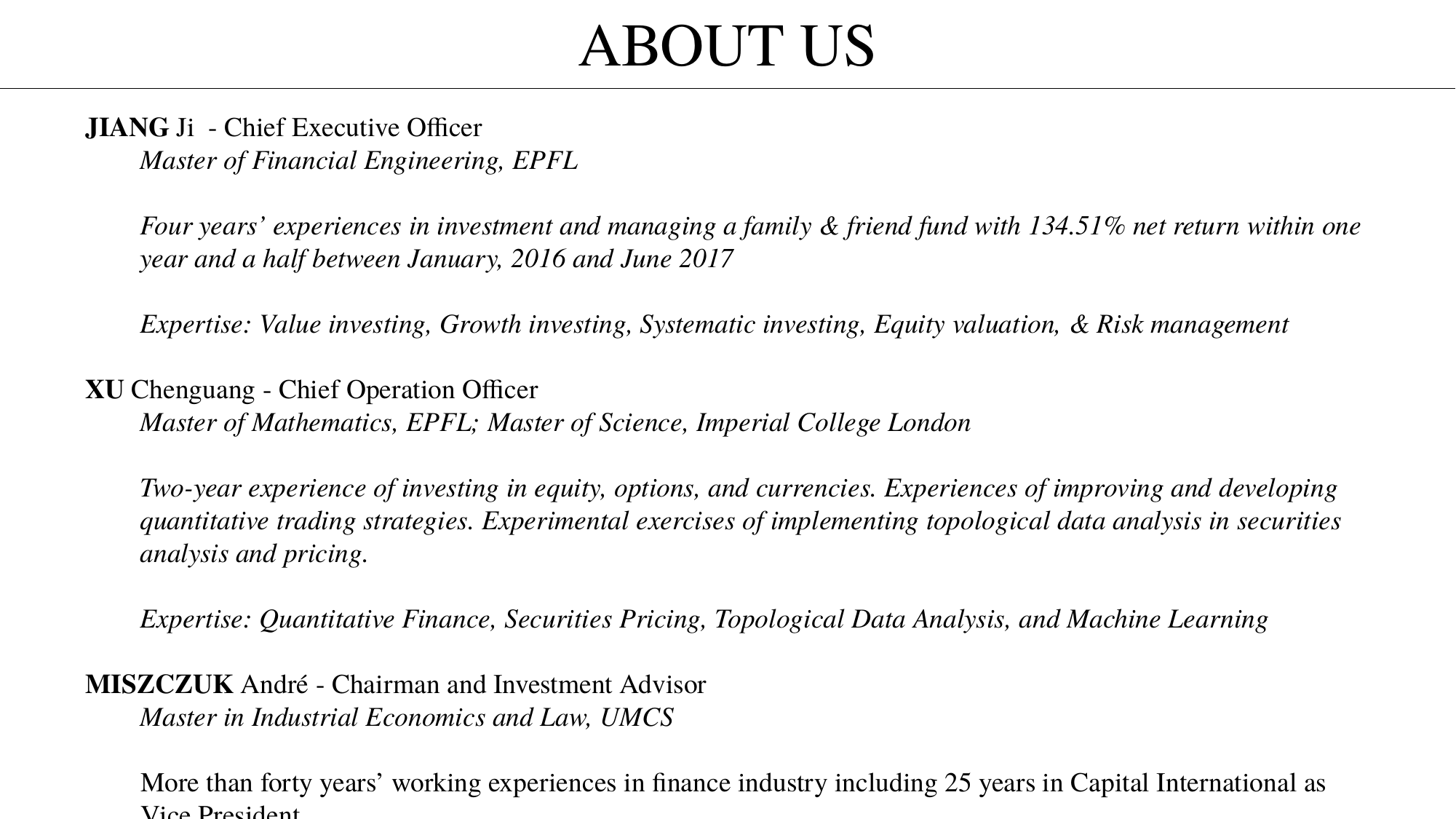

# ABOUT US
JIANG Ji  - Chief Executive Officer
Master of Financial Engineering, EPFL

Four years’ experiences in investment and managing a family & friend fund with 134.51% net return within one year and a half between January, 2016 and June 2017

Expertise: Value investing, Growth investing, Systematic investing, Equity valuation, & Risk management

XU Chenguang - Chief Operation Officer
Master of Mathematics, EPFL; Master of Science, Imperial College London

Two-year experience of investing in equity, options, and currencies. Experiences of improving and developing quantitative trading strategies. Experimental exercises of implementing topological data analysis in securities analysis and pricing.

Expertise: Quantitative Finance, Securities Pricing, Topological Data Analysis, and Machine Learning

MISZCZUK André - Chairman and Investment Advisor
Master in Industrial Economics and Law, UMCS

        More than forty years’ working experiences in finance industry including 25 years in Capital International as
        Vice President

        Expertise: Convertible bonds, Equity, Fixed-income, Currency and Macro-economy

MALAMUD Semyon - Investment Advisor for Crypto Algorithm Trading
        Associate Professor of Finance at EPFL and a Swiss Finance Institute Senior Chair

He is a research fellow at the Bank of International Settlements and the Centre for Economic Policy Research (CEPR), and a Lamfalussy Research Fellow of the European Central Bank.
His research has received several awards, including the joint INQUIRE Europe/UK research prize, and the Dauphine-Amindi prize in Asset Management. In 2015, he received an ETF Research Academy award for developing the
first equilibrium model of ETFs.

Expertise: Asset and Portfolio Allocation, Quantitative strategies, Risk management, & Macro-economics